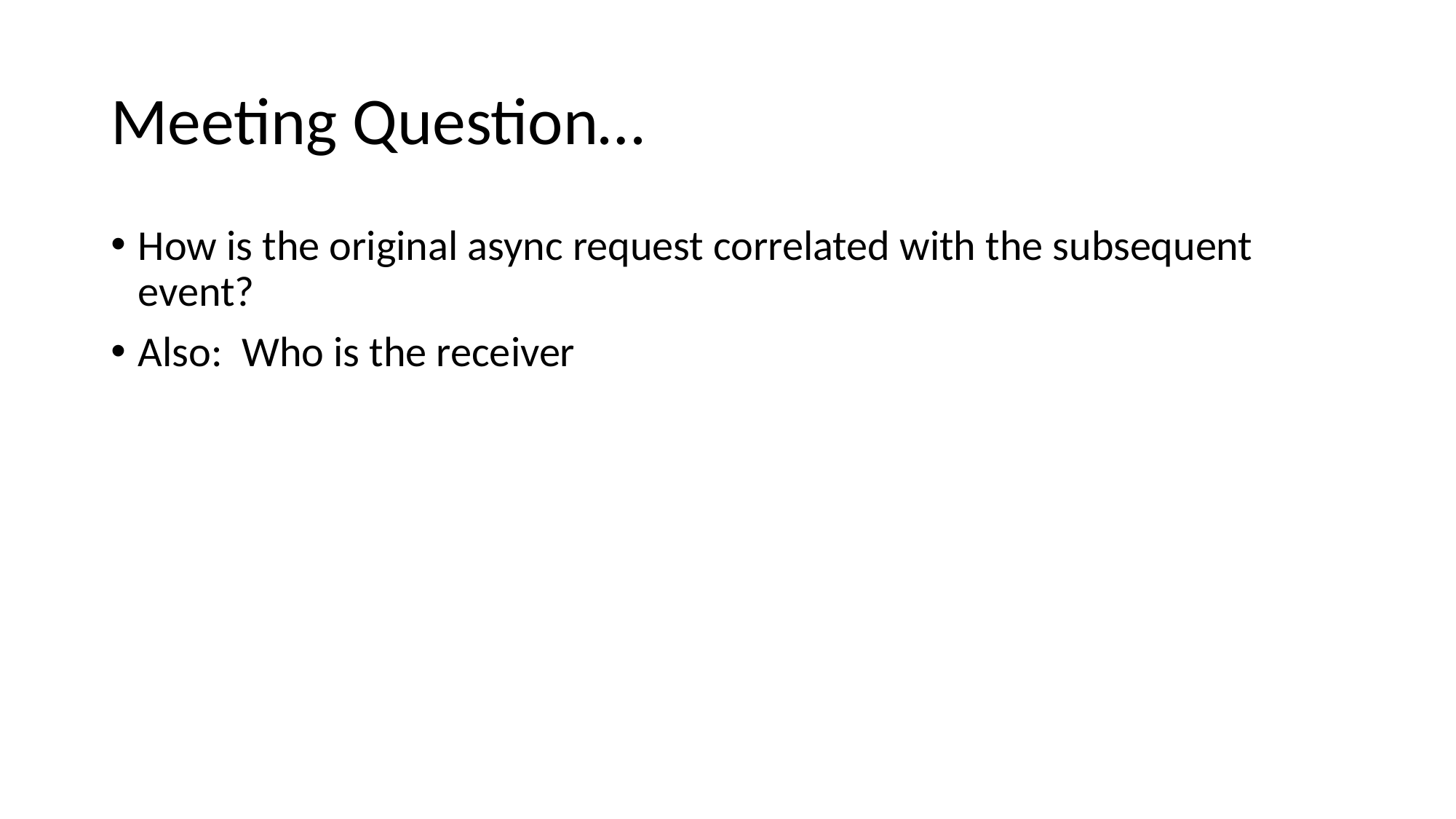

# Meeting Question…
How is the original async request correlated with the subsequent event?
Also:  Who is the receiver